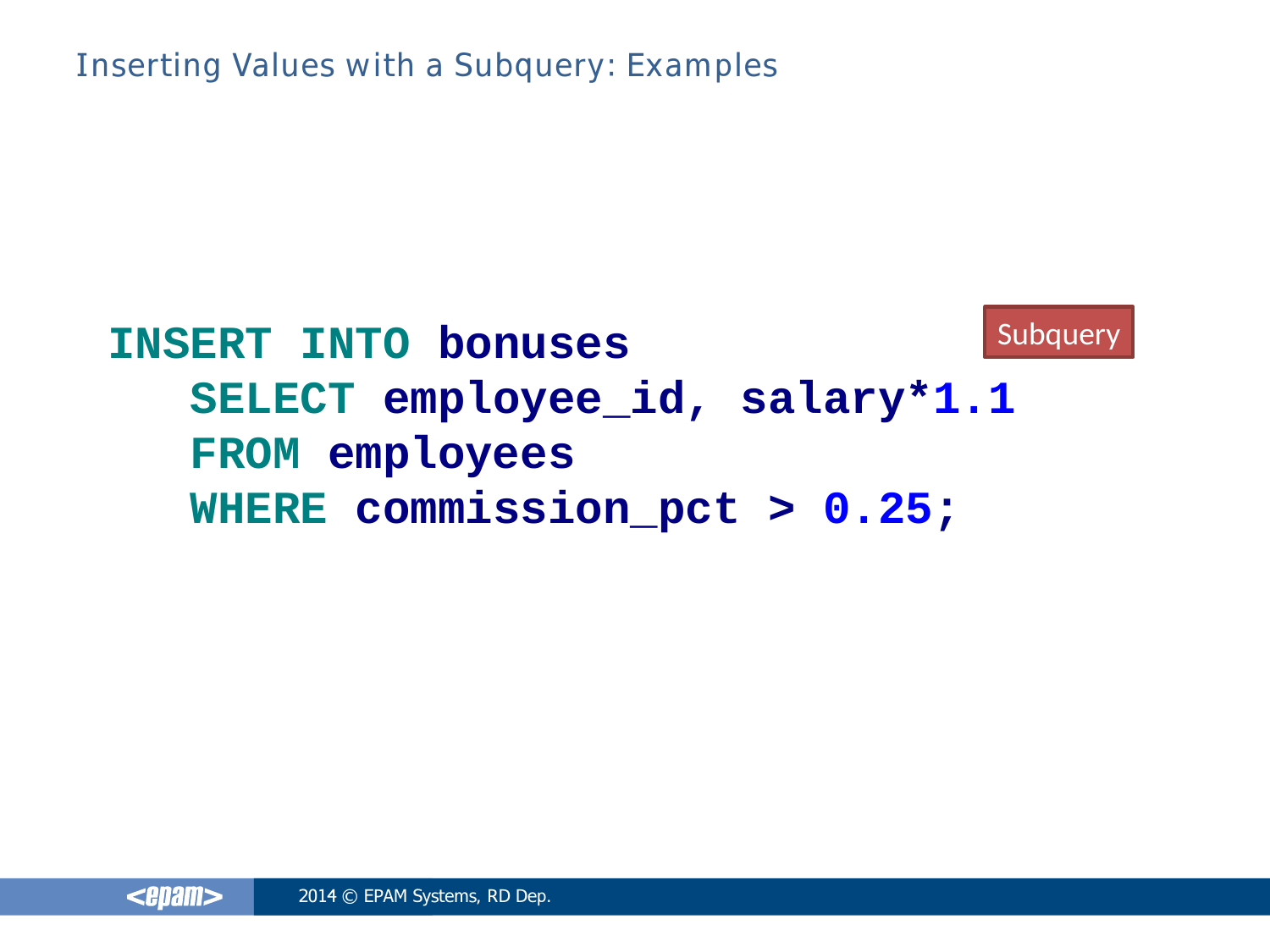

# Inserting Values with a Subquery: Examples
INSERT INTO bonuses
   SELECT employee_id, salary*1.1
   FROM employees
   WHERE commission_pct > 0.25;
Subquery
2014 © EPAM Systems, RD Dep.